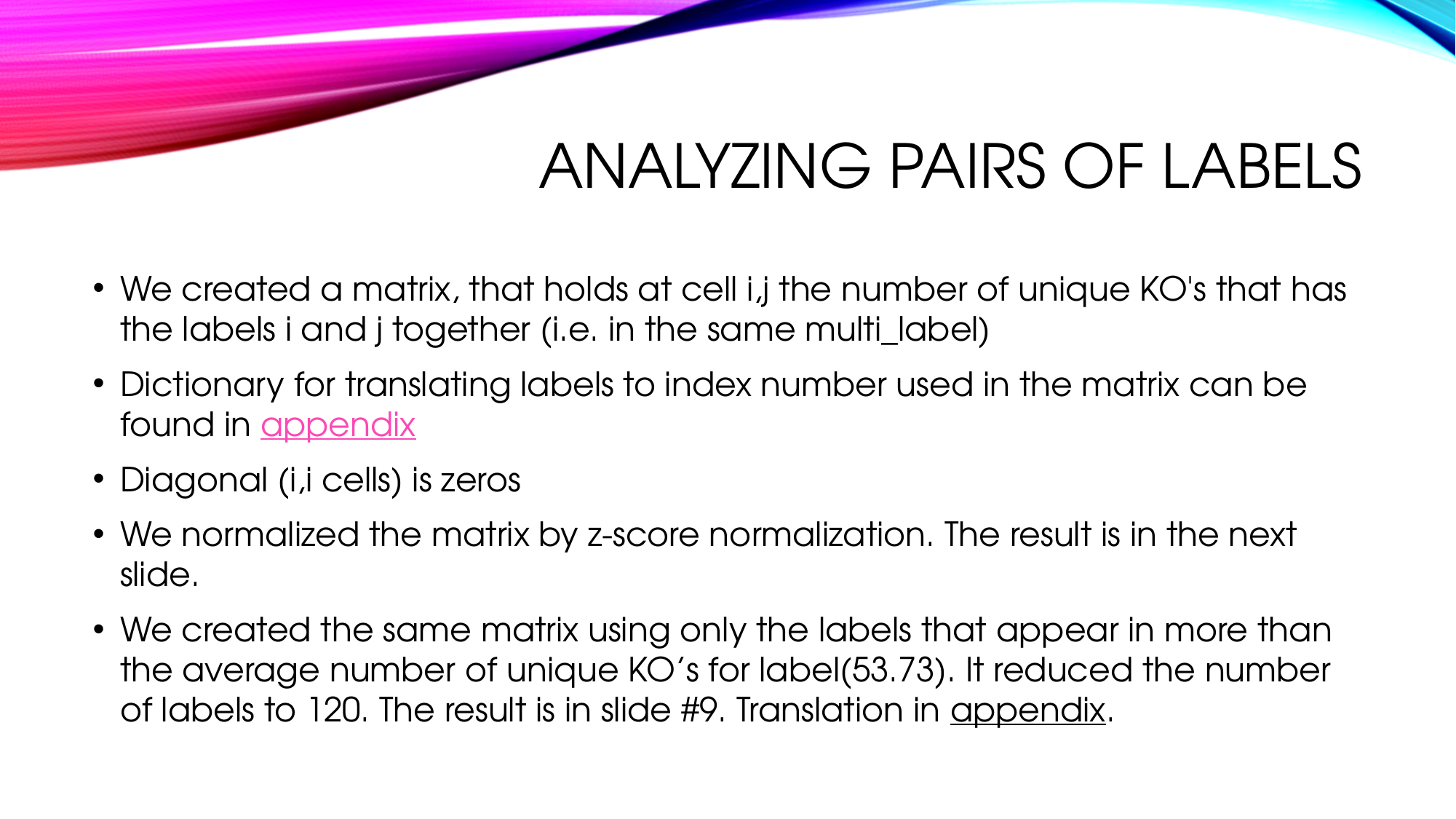

# Analyzing pairs of labels
We created a matrix, that holds at cell i,j the number of unique KO's that has the labels i and j together (i.e. in the same multi_label)
Dictionary for translating labels to index number used in the matrix can be found in appendix
Diagonal (i,i cells) is zeros
We normalized the matrix by z-score normalization. The result is in the next slide.
We created the same matrix using only the labels that appear in more than the average number of unique KO’s for label(53.73). It reduced the number of labels to 120. The result is in slide #9. Translation in appendix.